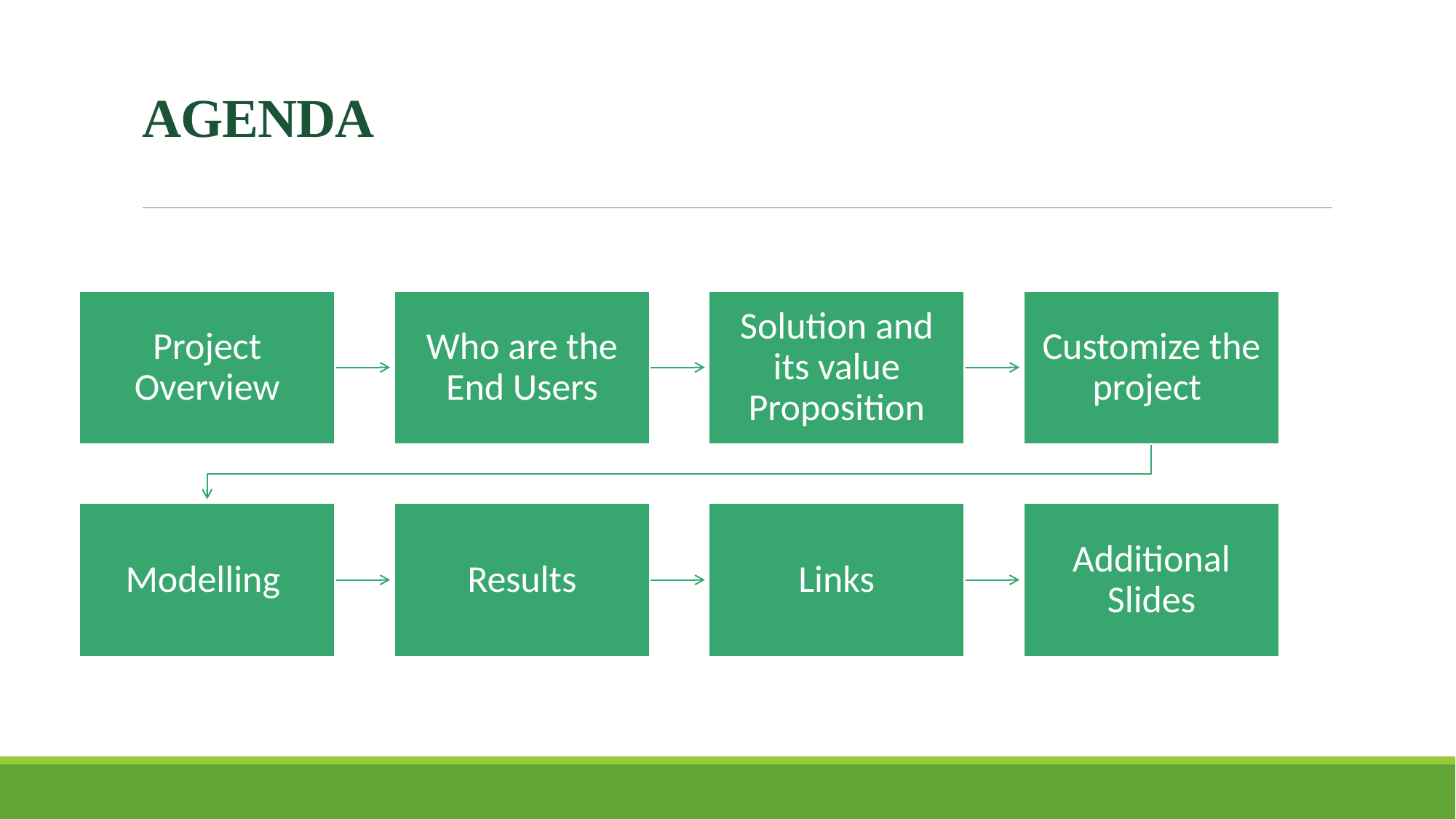

# AGENDA

Project Overview

Who are the End Users

Solution and its value Proposition

Customize the project

Modelling

Results

Links
Additional Slides